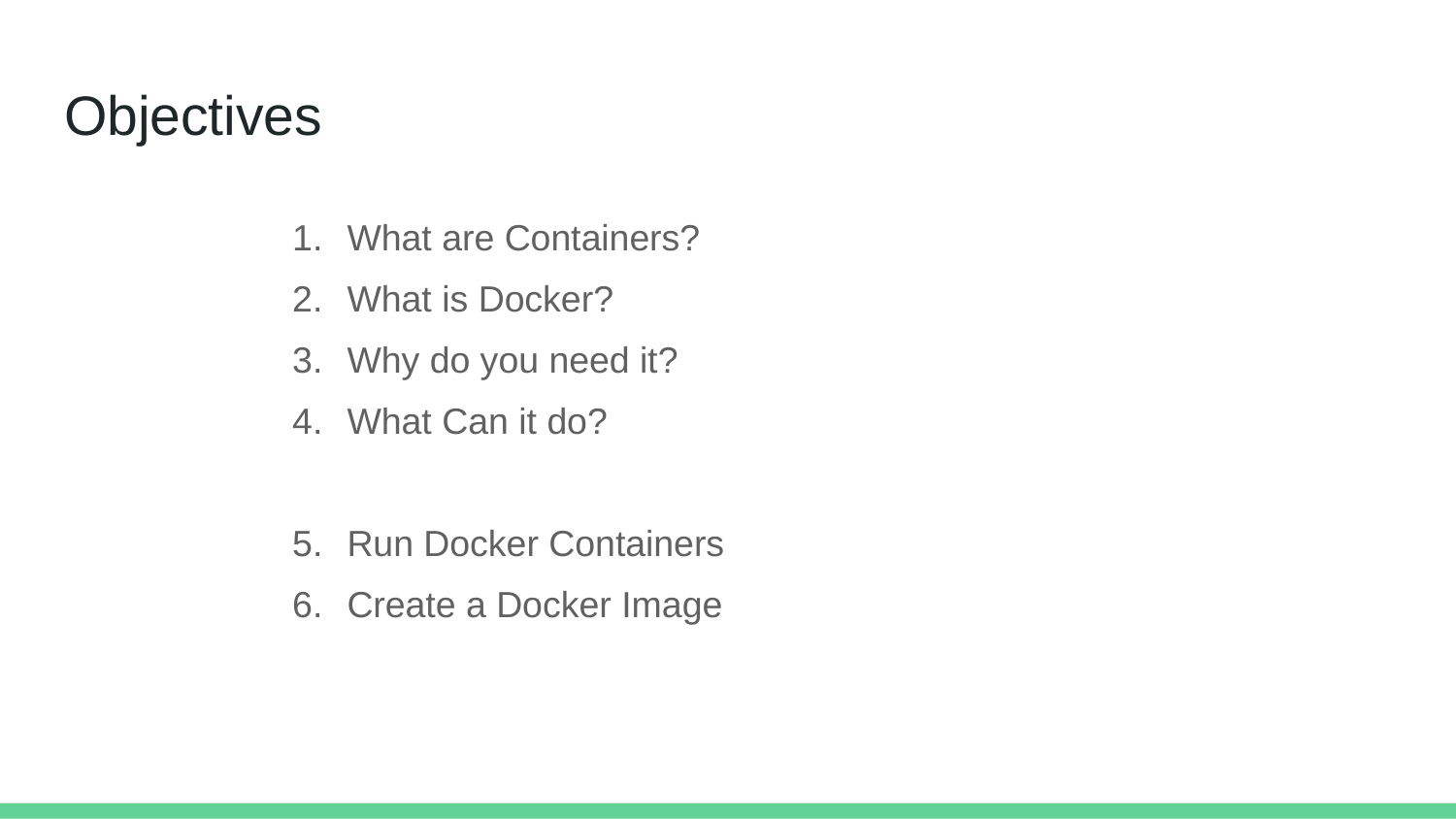

# Objectives
What are Containers?
What is Docker?
Why do you need it?
What Can it do?
Run Docker Containers
Create a Docker Image